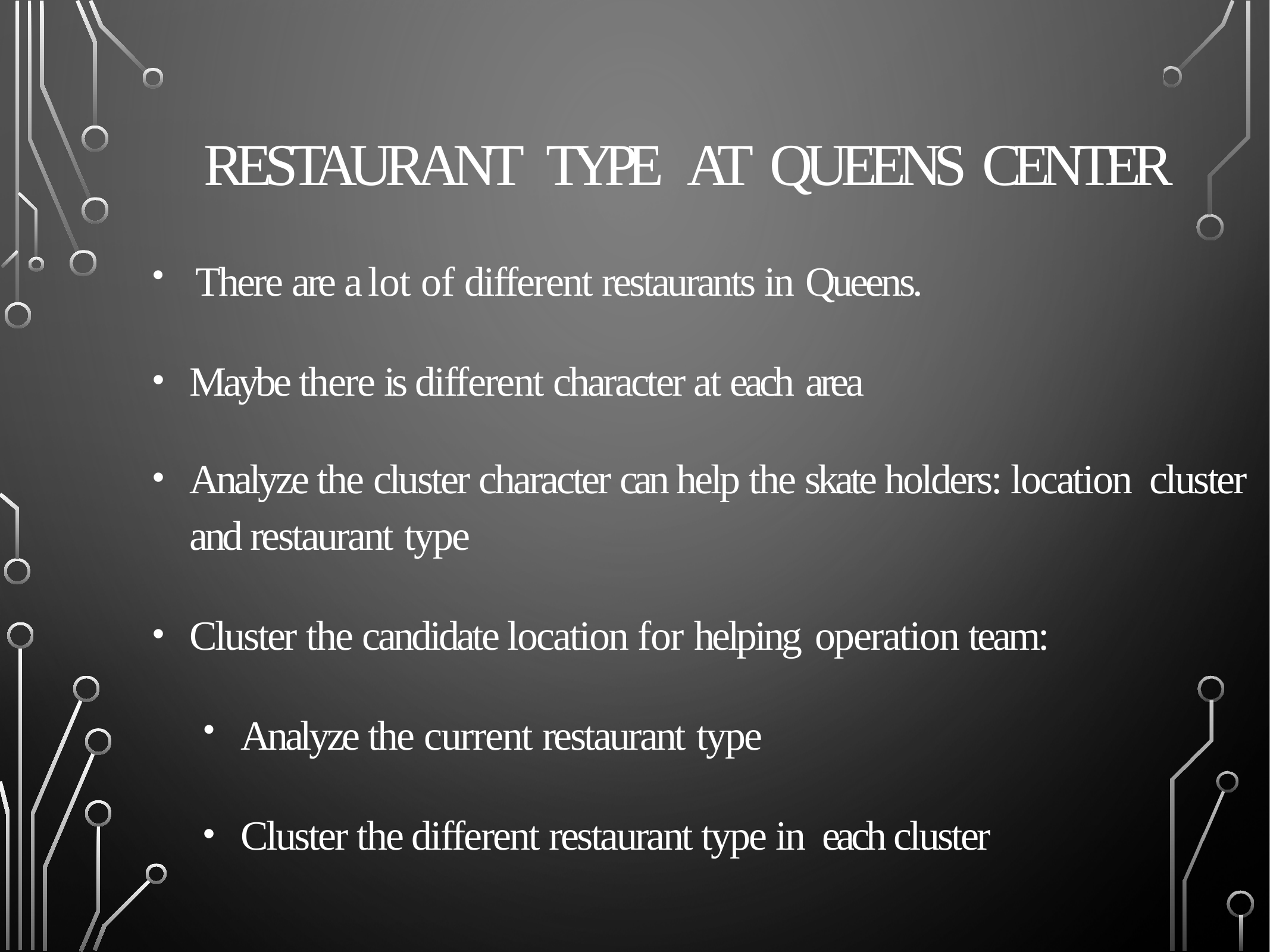

# RESTAURANT  TYPE     AT  QUEENS CENTER
There are a lot of different restaurants in Queens.

Maybe there is different character at each area
Analyze the cluster character can help the skate holders: location  cluster and restaurant type

Cluster the candidate location for helping operation team:

Analyze the current restaurant type

Cluster the different restaurant type in each cluster